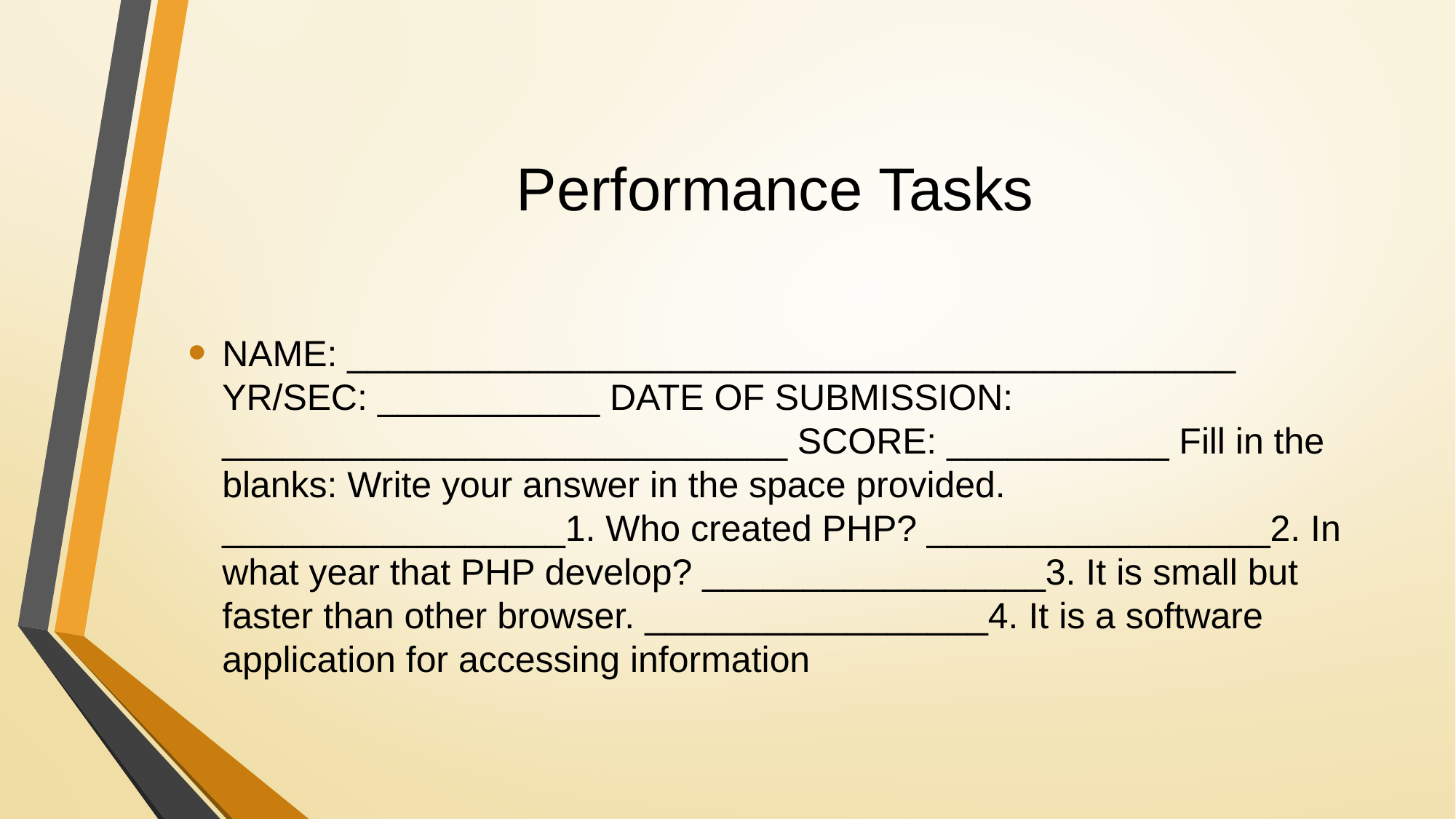

# Performance Tasks
NAME: ____________________________________________ YR/SEC: ___________ DATE OF SUBMISSION: ____________________________ SCORE: ___________ Fill in the blanks: Write your answer in the space provided. _________________1. Who created PHP? _________________2. In what year that PHP develop? _________________3. It is small but faster than other browser. _________________4. It is a software application for accessing information